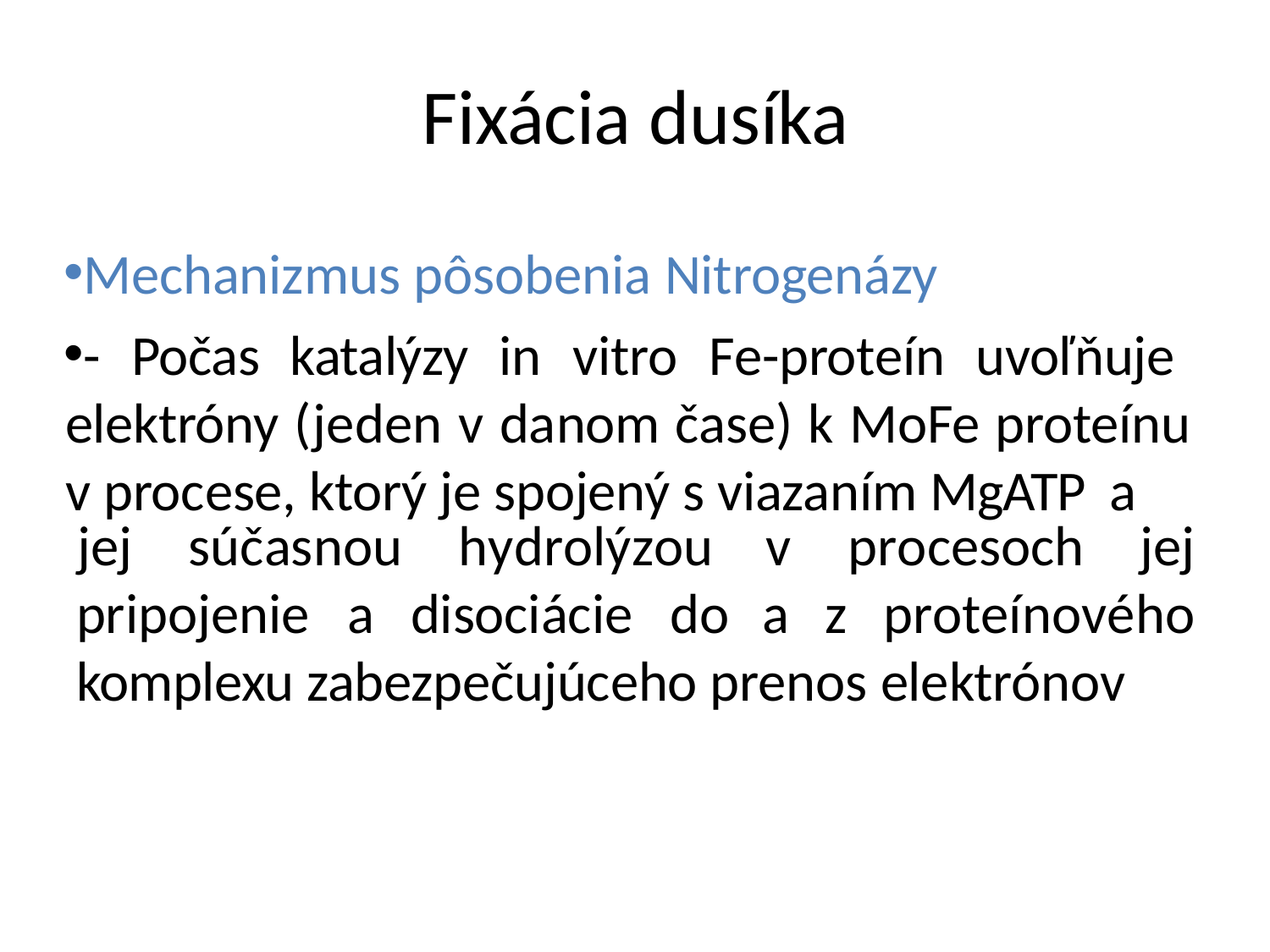

# Fixácia dusíka
Mechanizmus pôsobenia Nitrogenázy
- Počas katalýzy in vitro Fe-proteín uvoľňuje  elektróny (jeden v danom čase) k MoFe proteínu  v procese, ktorý je spojený s viazaním MgATP a
jej	súčasnou	hydrolýzou	v	procesoch	jej
a	z	proteínového
pripojenie	a	disociácie	do
komplexu zabezpečujúceho prenos elektrónov